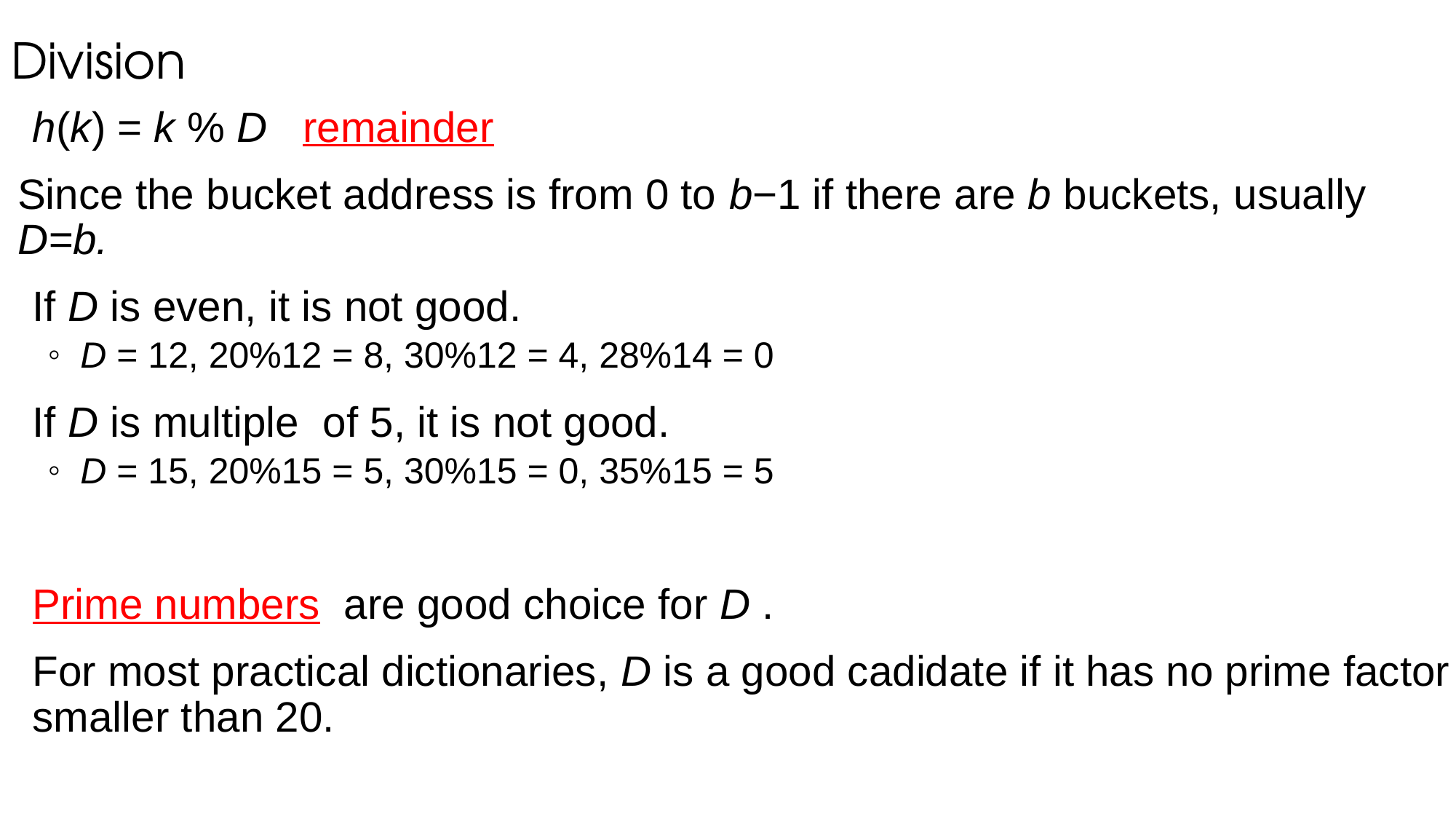

Division
h(k) = k % D   remainder
Since the bucket address is from 0 to b−1 if there are b buckets, usually D=b.
If D is even, it is not good.
D = 12, 20%12 = 8, 30%12 = 4, 28%14 = 0
If D is multiple  of 5, it is not good.
D = 15, 20%15 = 5, 30%15 = 0, 35%15 = 5

Prime numbers  are good choice for D .
For most practical dictionaries, D is a good cadidate if it has no prime factor smaller than 20.